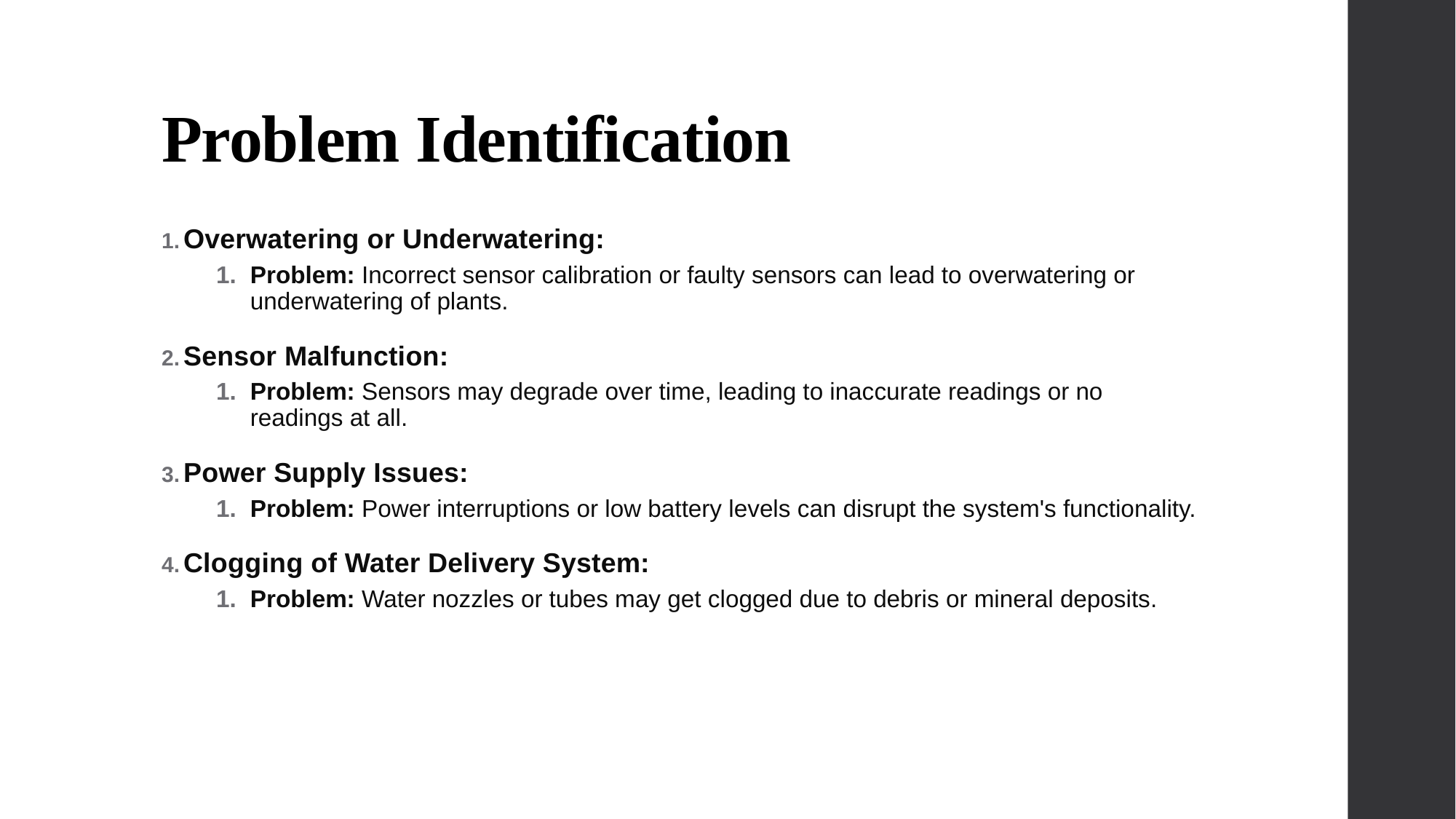

# Problem Identification
Overwatering or Underwatering:
Problem: Incorrect sensor calibration or faulty sensors can lead to overwatering or underwatering of plants.
Sensor Malfunction:
Problem: Sensors may degrade over time, leading to inaccurate readings or no readings at all.
Power Supply Issues:
Problem: Power interruptions or low battery levels can disrupt the system's functionality.
Clogging of Water Delivery System:
Problem: Water nozzles or tubes may get clogged due to debris or mineral deposits.